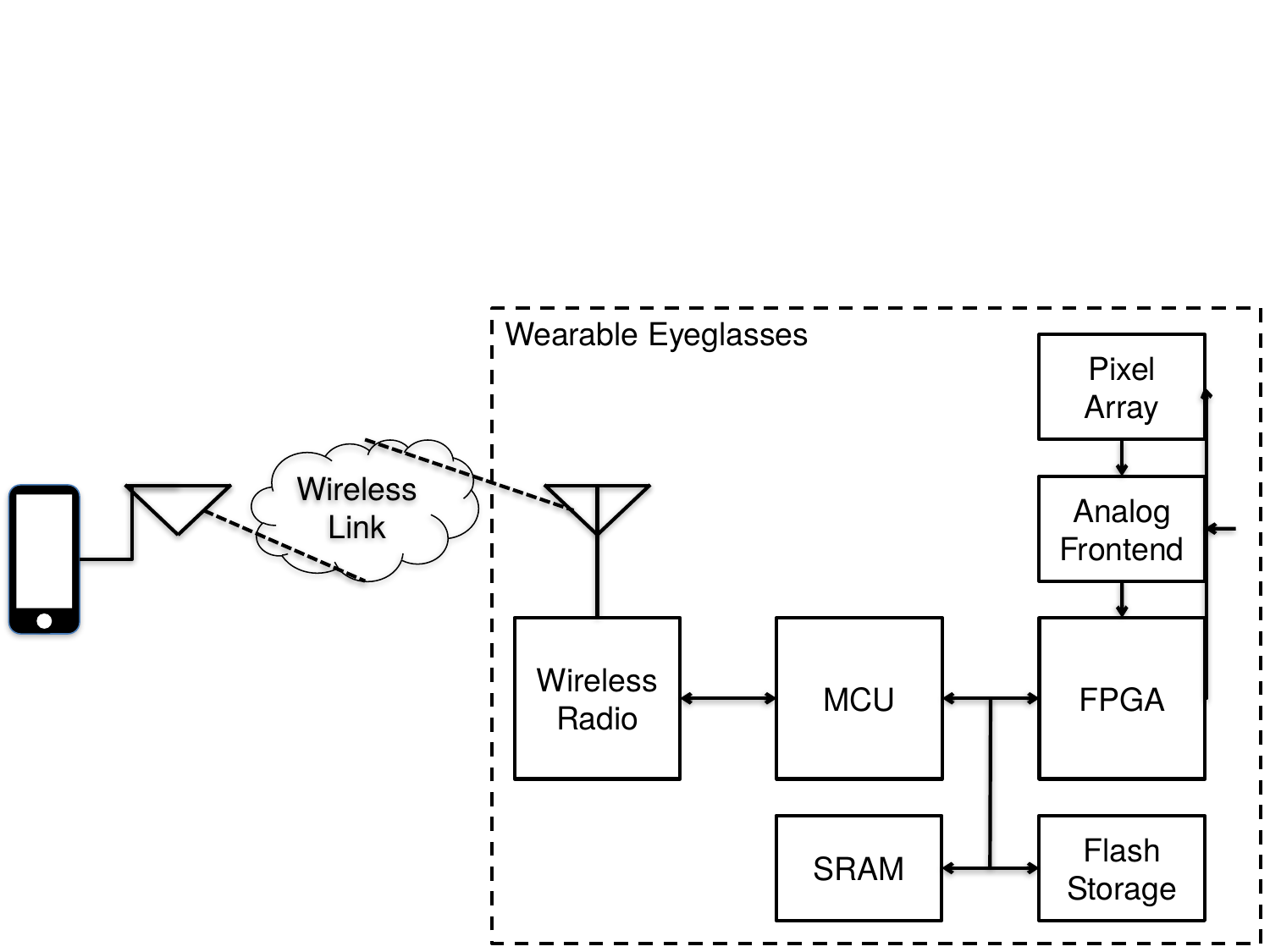

Wearable Eyeglasses
Pixel Array
Wireless Link
Analog
Frontend

Wireless Radio
MCU
FPGA
SRAM
Flash Storage